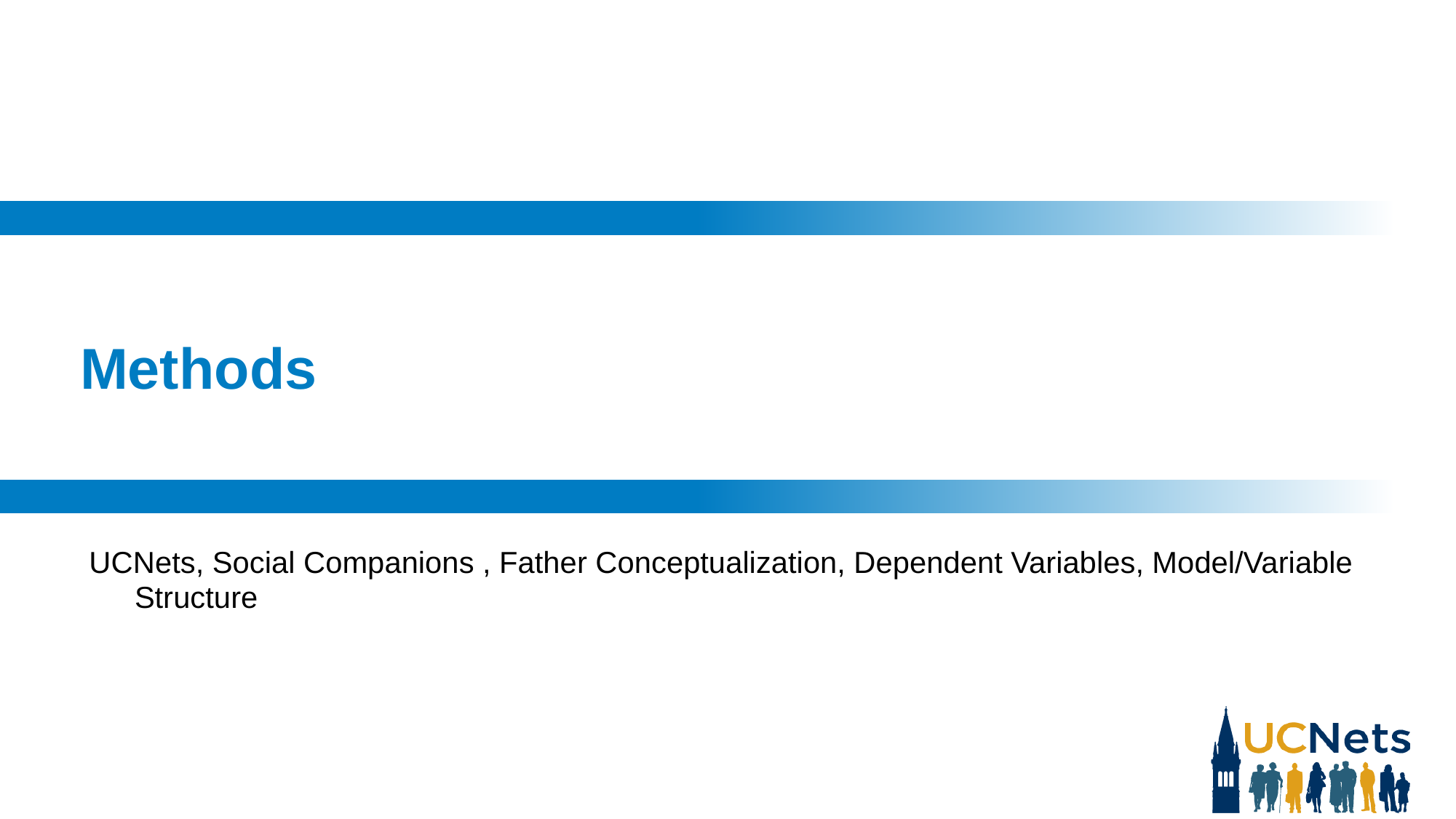

# Methods
UCNets, Social Companions , Father Conceptualization, Dependent Variables, Model/Variable Structure